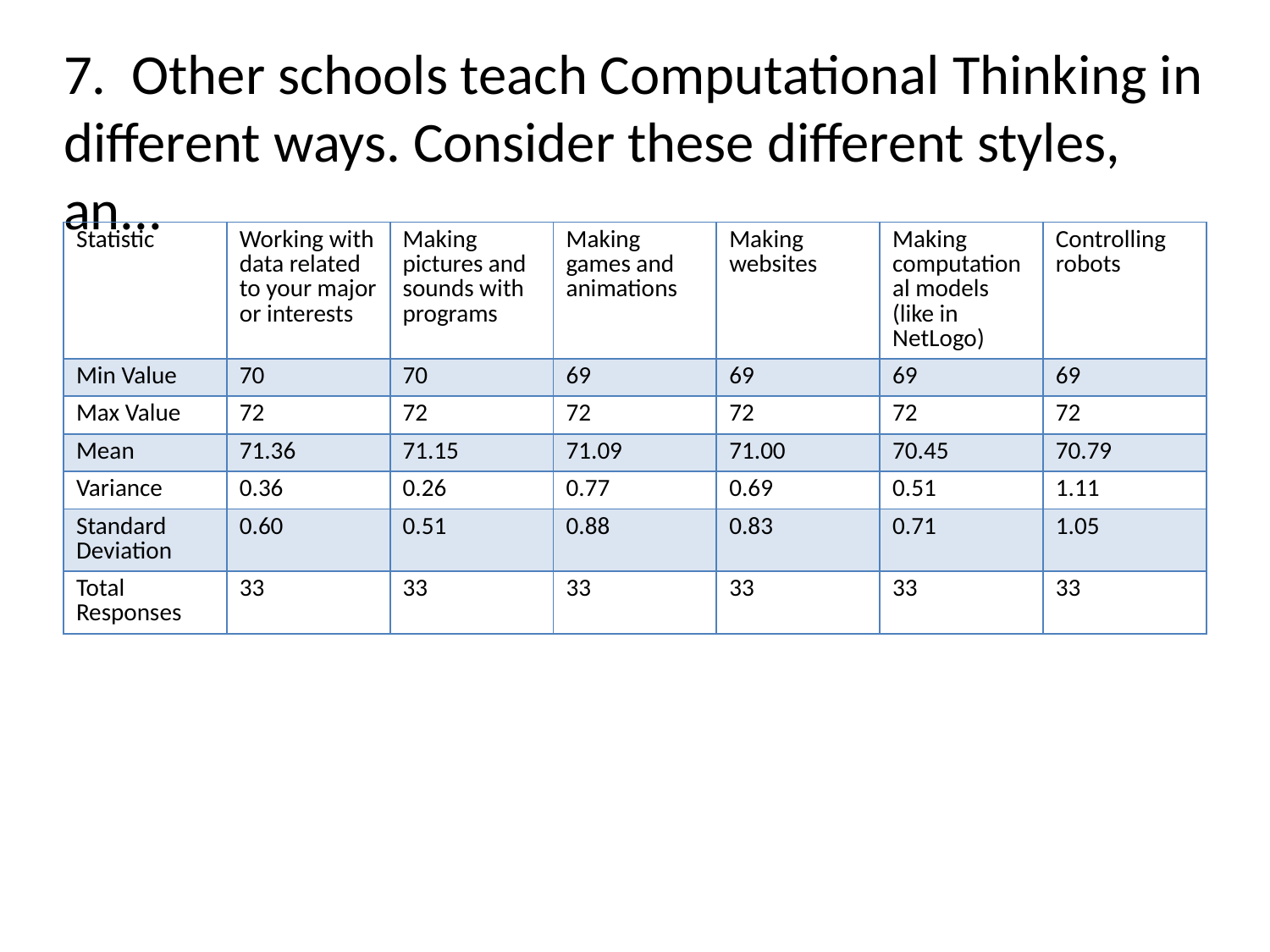

# 7.  Other schools teach Computational Thinking in different ways. Consider these different styles, an...
| Statistic | Working with data related to your major or interests | Making pictures and sounds with programs | Making games and animations | Making websites | Making computational models (like in NetLogo) | Controlling robots |
| --- | --- | --- | --- | --- | --- | --- |
| Min Value | 70 | 70 | 69 | 69 | 69 | 69 |
| Max Value | 72 | 72 | 72 | 72 | 72 | 72 |
| Mean | 71.36 | 71.15 | 71.09 | 71.00 | 70.45 | 70.79 |
| Variance | 0.36 | 0.26 | 0.77 | 0.69 | 0.51 | 1.11 |
| Standard Deviation | 0.60 | 0.51 | 0.88 | 0.83 | 0.71 | 1.05 |
| Total Responses | 33 | 33 | 33 | 33 | 33 | 33 |